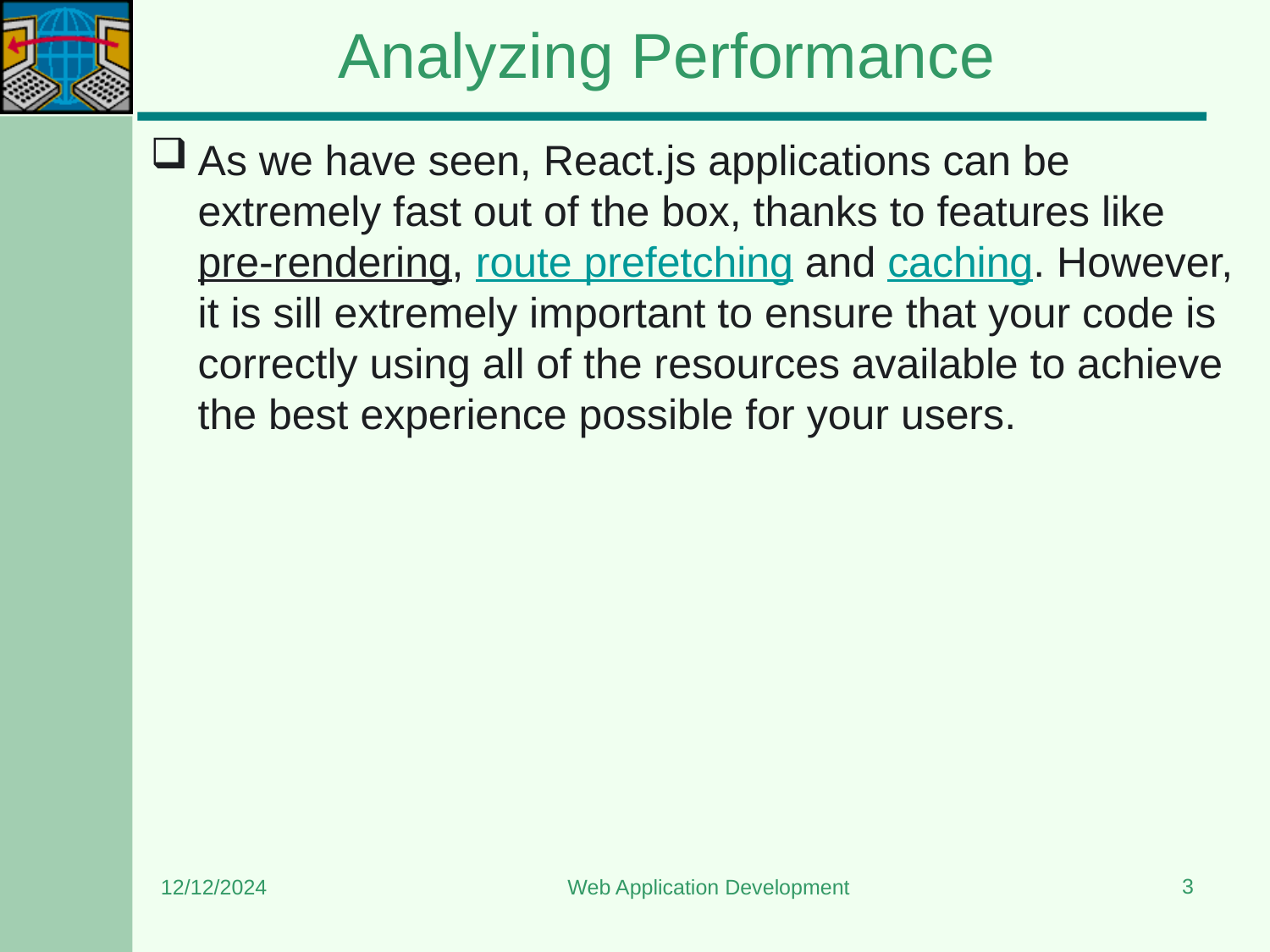

# Analyzing Performance
As we have seen, React.js applications can be extremely fast out of the box, thanks to features like pre-rendering, route prefetching and caching. However, it is sill extremely important to ensure that your code is correctly using all of the resources available to achieve the best experience possible for your users.
3
12/12/2024
Web Application Development